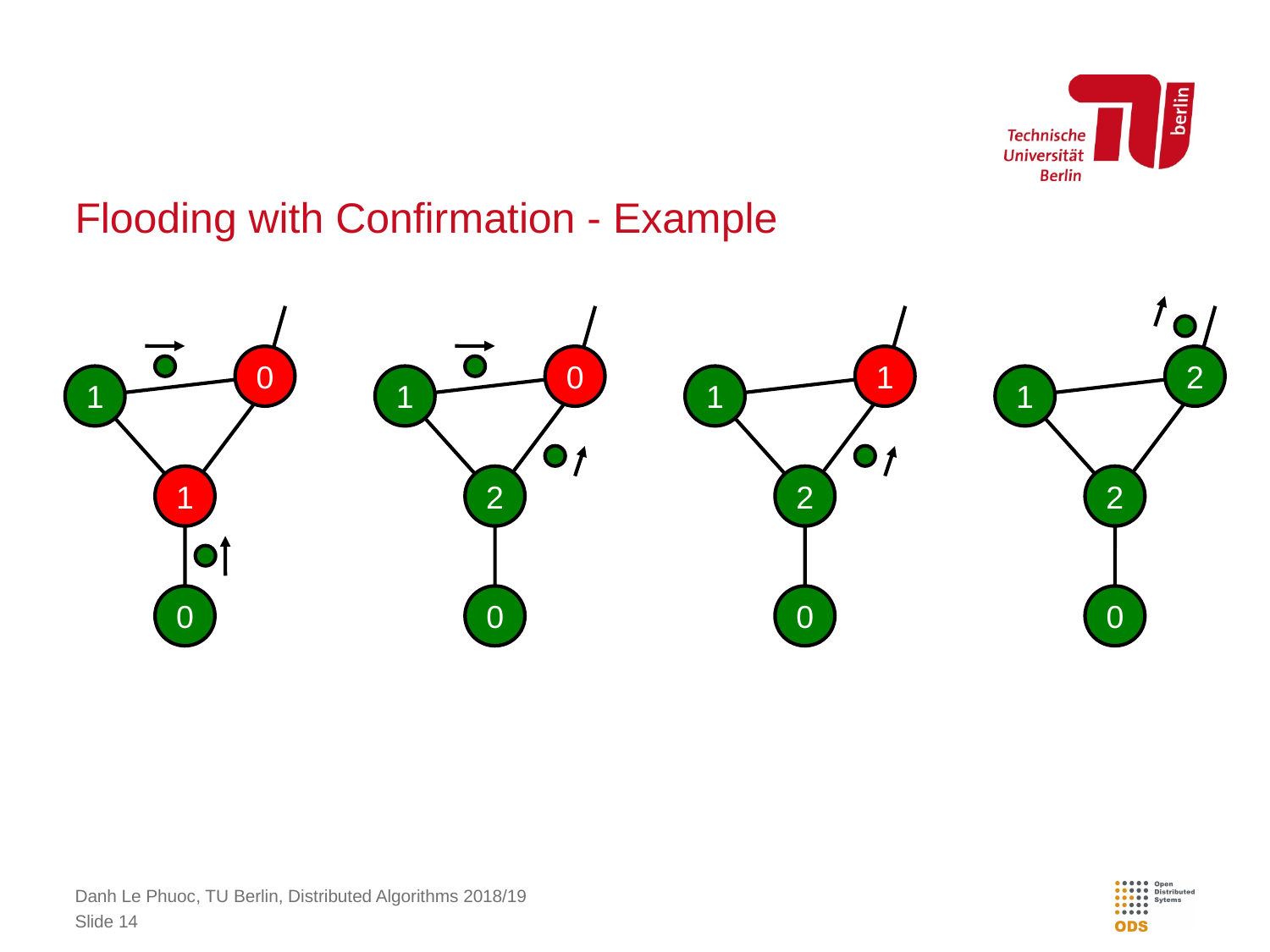

# Flooding with Confirmation - Example

0
0
1
2

1
1
1
1

1
2
2
2

0
0
0
0
Danh Le Phuoc, TU Berlin, Distributed Algorithms 2018/19
Slide 14